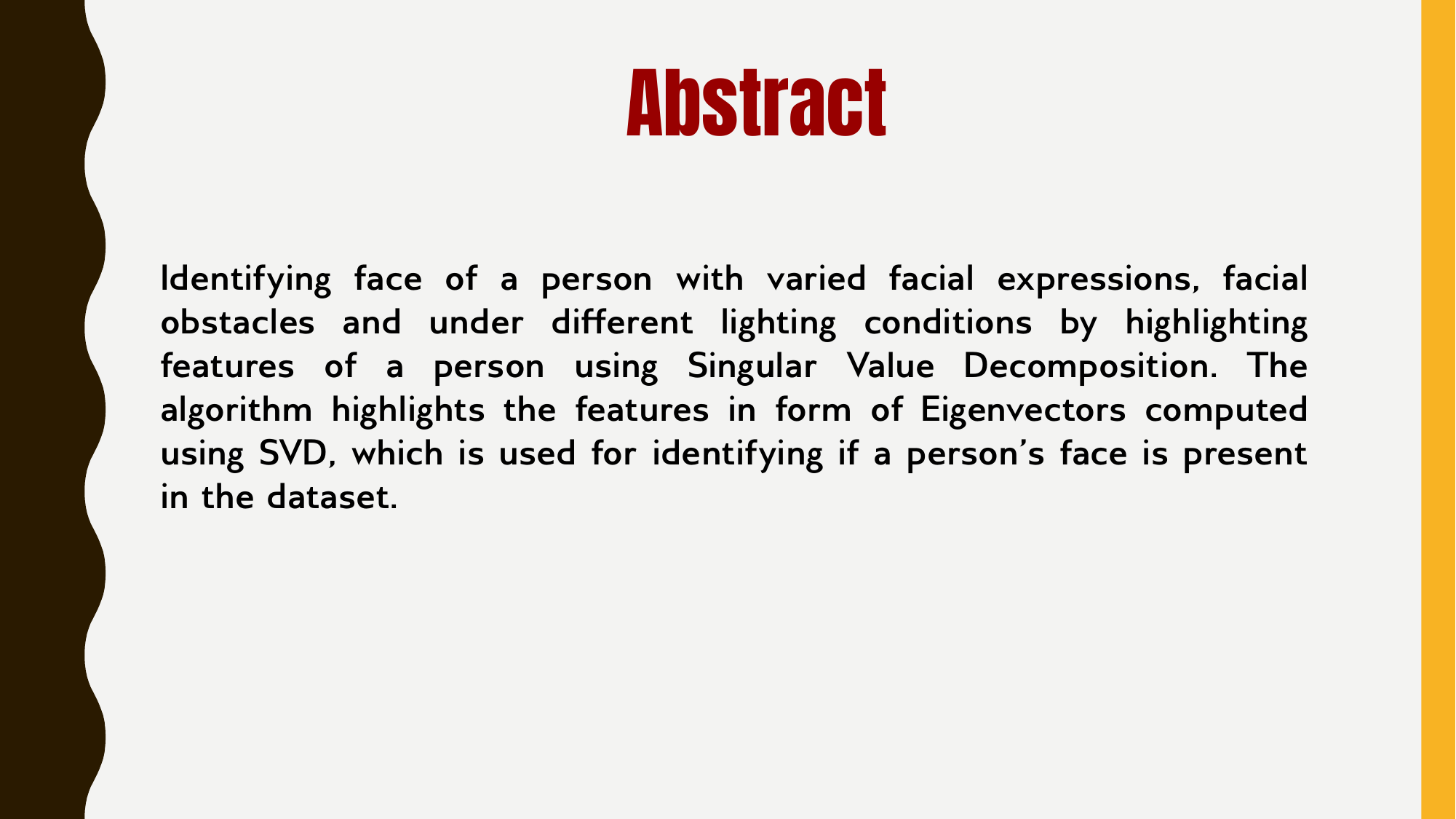

# Abstract

Identifying face of a person with varied facial expressions, facial obstacles and under different lighting conditions by highlighting features of a person using Singular Value Decomposition. The algorithm highlights the features in form of Eigenvectors computed using SVD, which is used for identifying if a person’s face is present in the dataset.